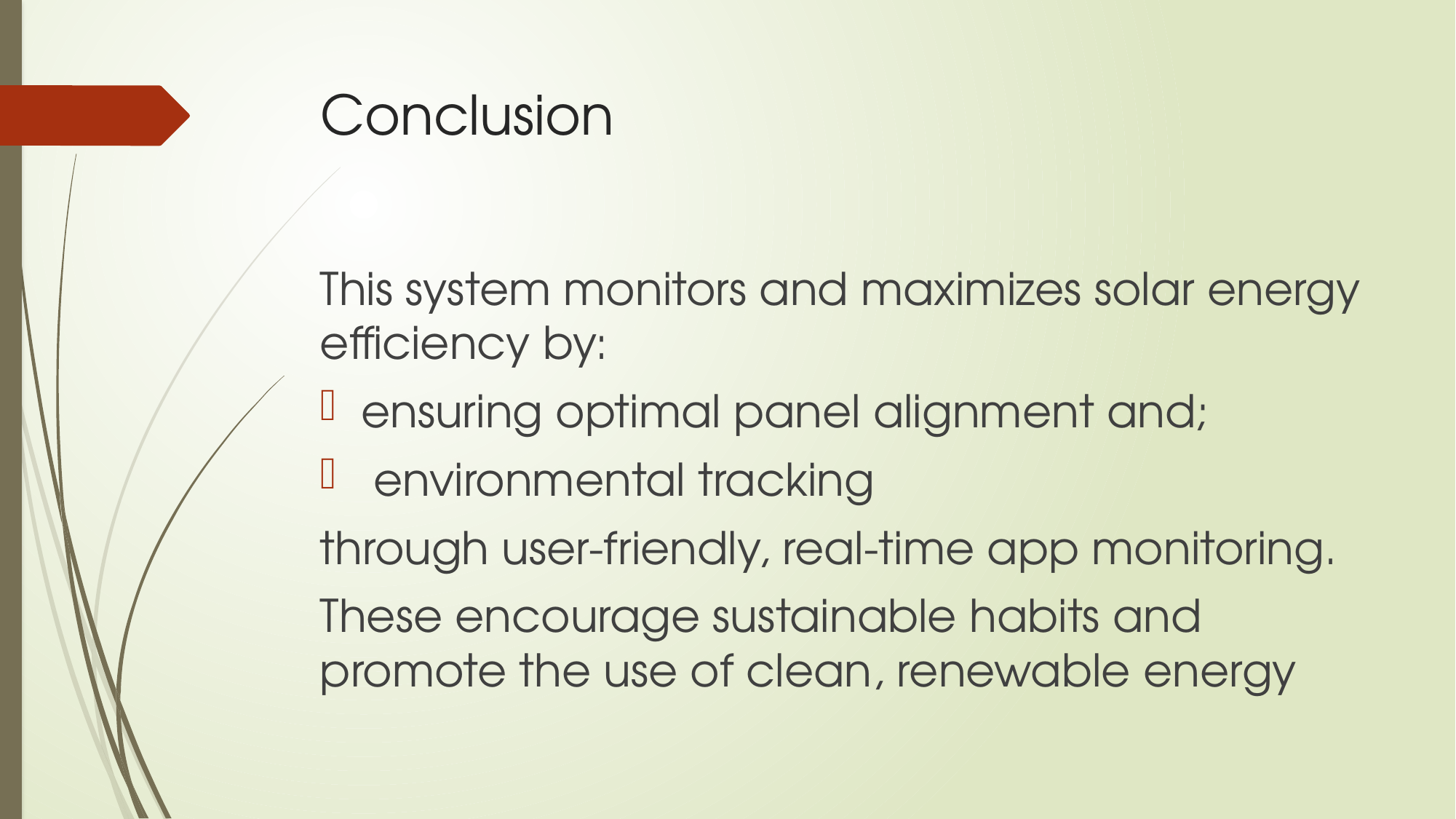

# Conclusion
This system monitors and maximizes solar energy efficiency by:
ensuring optimal panel alignment and;
 environmental tracking
through user-friendly, real-time app monitoring.
These encourage sustainable habits and promote the use of clean, renewable energy